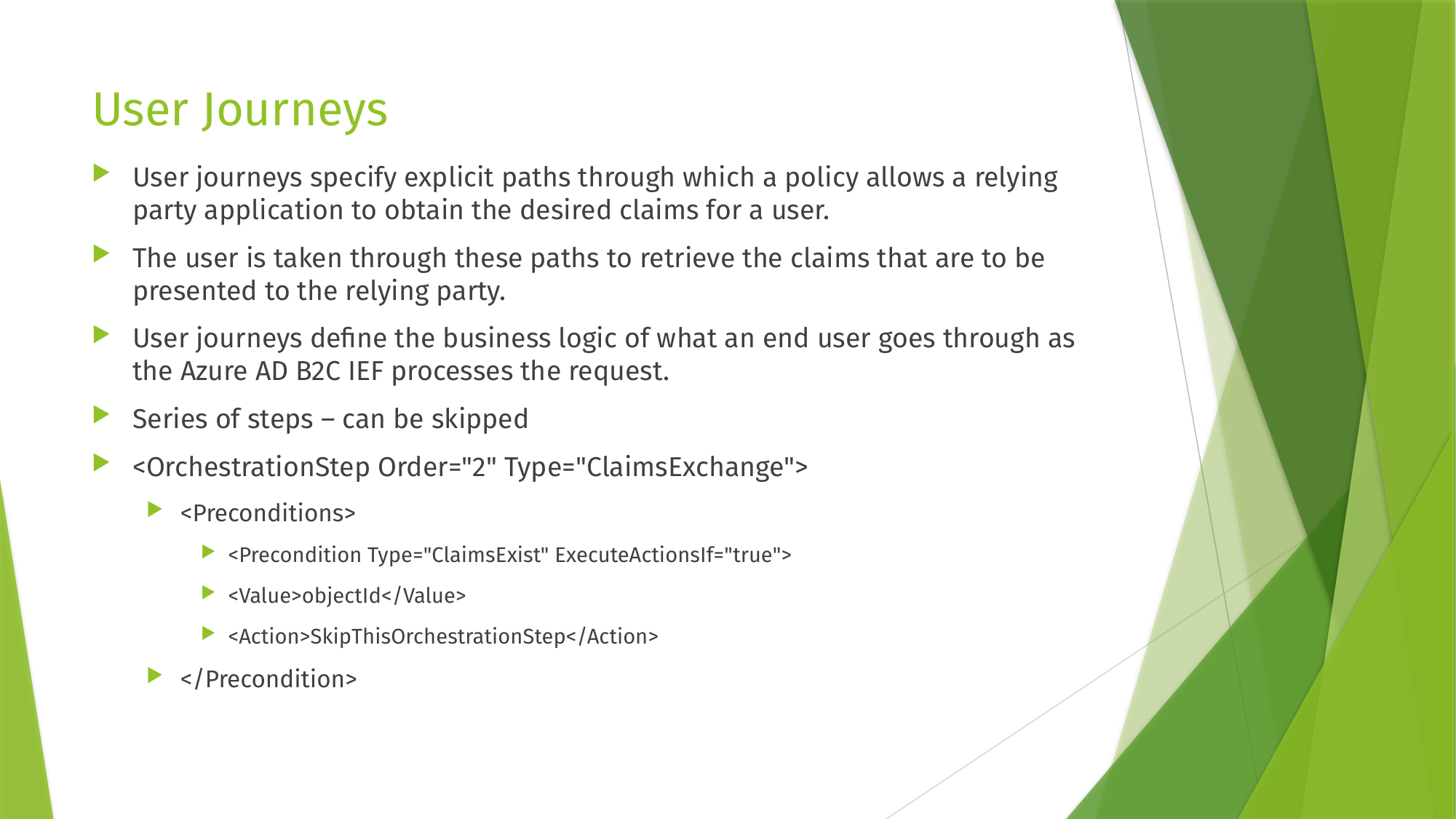

# User Journeys
User journeys specify explicit paths through which a policy allows a relying party application to obtain the desired claims for a user.
The user is taken through these paths to retrieve the claims that are to be presented to the relying party.
User journeys define the business logic of what an end user goes through as the Azure AD B2C IEF processes the request.
Series of steps – can be skipped
<OrchestrationStep Order="2" Type="ClaimsExchange">
<Preconditions>
<Precondition Type="ClaimsExist" ExecuteActionsIf="true">
<Value>objectId</Value>
<Action>SkipThisOrchestrationStep</Action>
</Precondition>